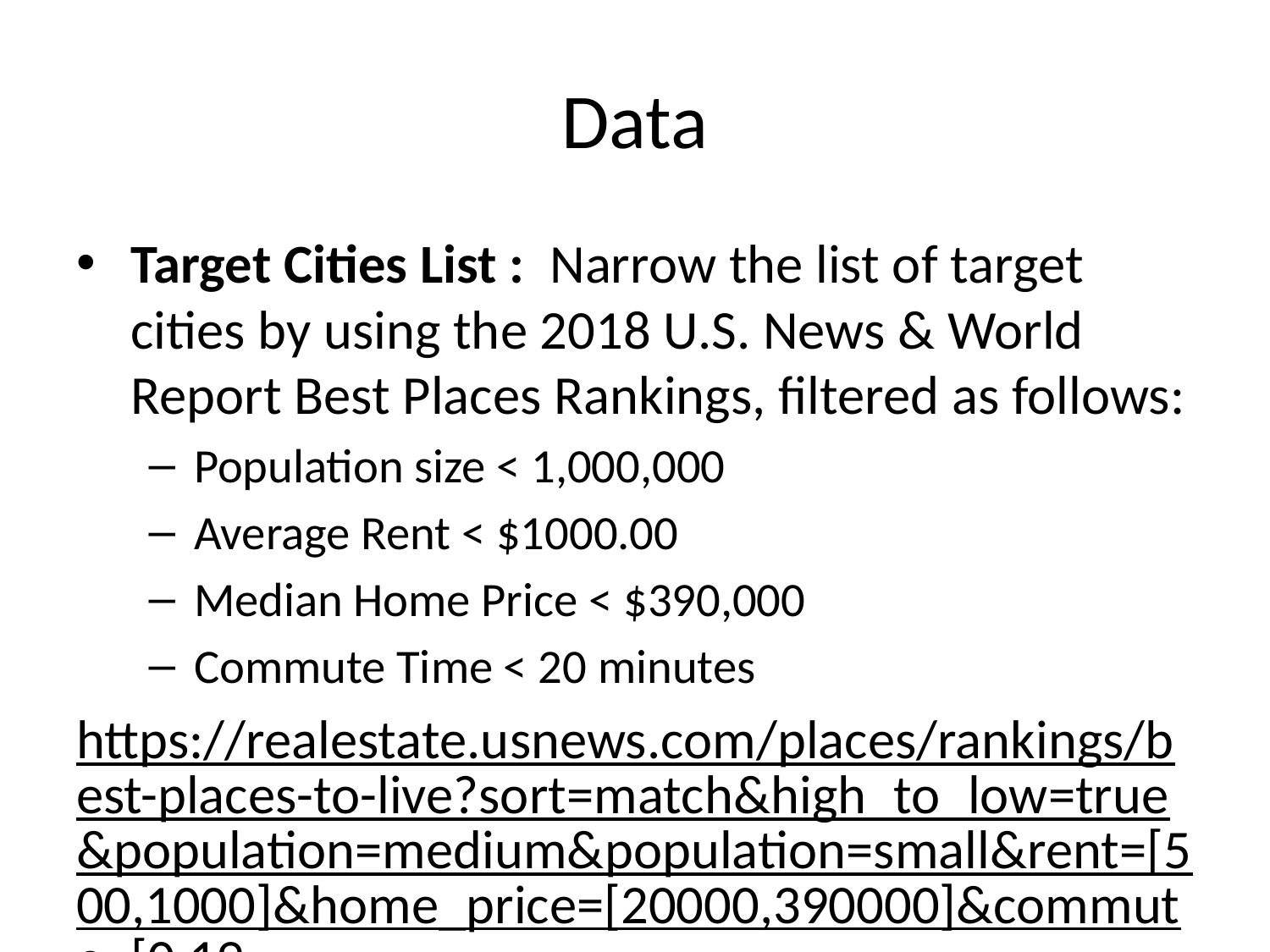

# Data
Target Cities List :  Narrow the list of target cities by using the 2018 U.S. News & World Report Best Places Rankings, filtered as follows:
Population size < 1,000,000
Average Rent < $1000.00
Median Home Price < $390,000
Commute Time < 20 minutes
https://realestate.usnews.com/places/rankings/best-places-to-live?sort=match&high_to_low=true&population=medium&population=small&rent=[500,1000]&home_price=[20000,390000]&commute=[0,19]